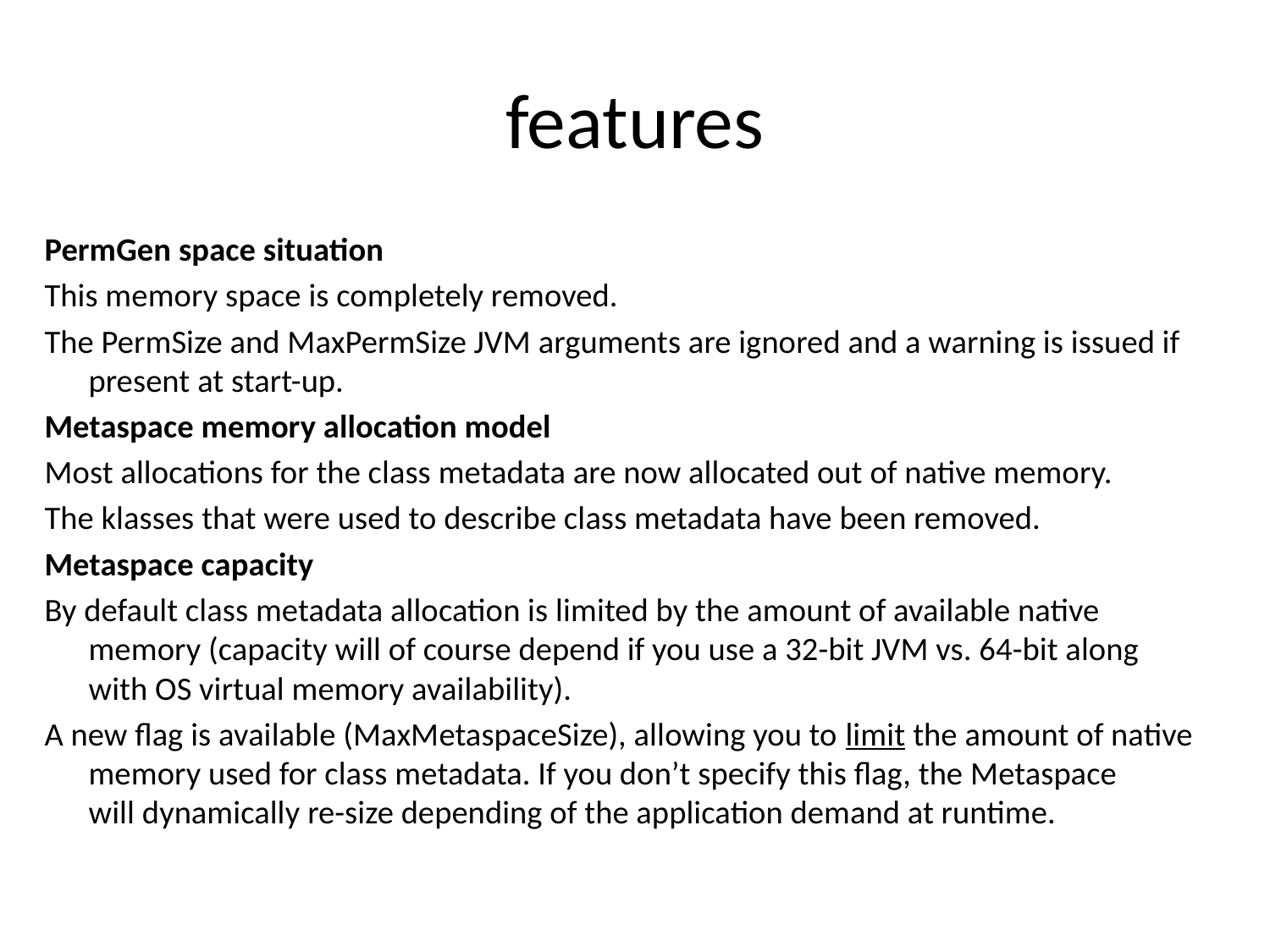

# features
PermGen space situation
This memory space is completely removed.
The PermSize and MaxPermSize JVM arguments are ignored and a warning is issued if present at start-up.
Metaspace memory allocation model
Most allocations for the class metadata are now allocated out of native memory.
The klasses that were used to describe class metadata have been removed.
Metaspace capacity
By default class metadata allocation is limited by the amount of available native memory (capacity will of course depend if you use a 32-bit JVM vs. 64-bit along with OS virtual memory availability).
A new flag is available (MaxMetaspaceSize), allowing you to limit the amount of native memory used for class metadata. If you don’t specify this flag, the Metaspace will dynamically re-size depending of the application demand at runtime.